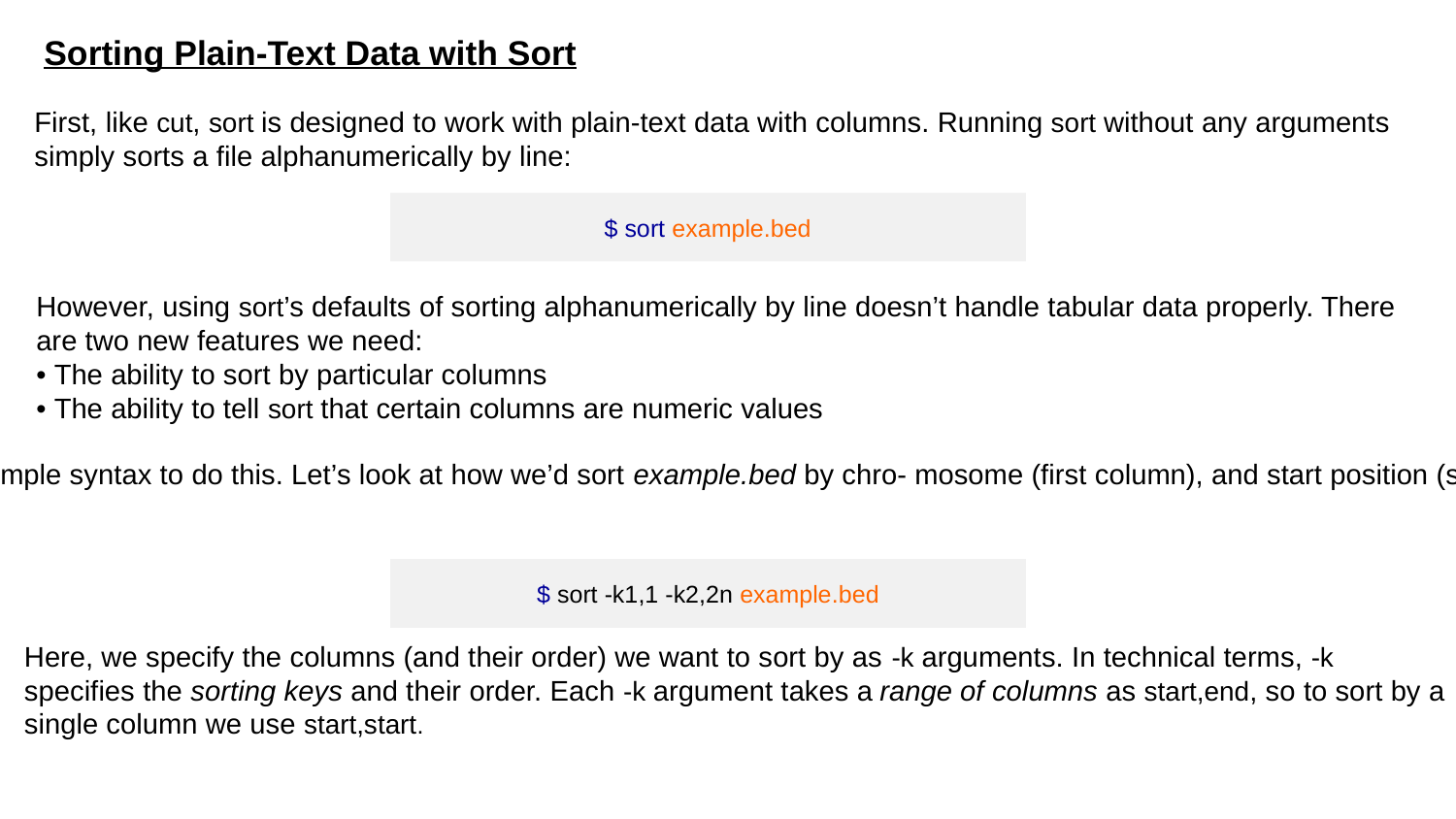

Sorting Plain-Text Data with Sort
First, like cut, sort is designed to work with plain-text data with columns. Running sort without any arguments simply sorts a file alphanumerically by line:
$ sort example.bed
However, using sort’s defaults of sorting alphanumerically by line doesn’t handle tabular data properly. There are two new features we need:
• The ability to sort by particular columns
• The ability to tell sort that certain columns are numeric values
sort has a simple syntax to do this. Let’s look at how we’d sort example.bed by chro‐ mosome (first column), and start position (second column):
$ sort -k1,1 -k2,2n example.bed
Here, we specify the columns (and their order) we want to sort by as -k arguments. In technical terms, -k specifies the sorting keys and their order. Each -k argument takes a range of columns as start,end, so to sort by a single column we use start,start.